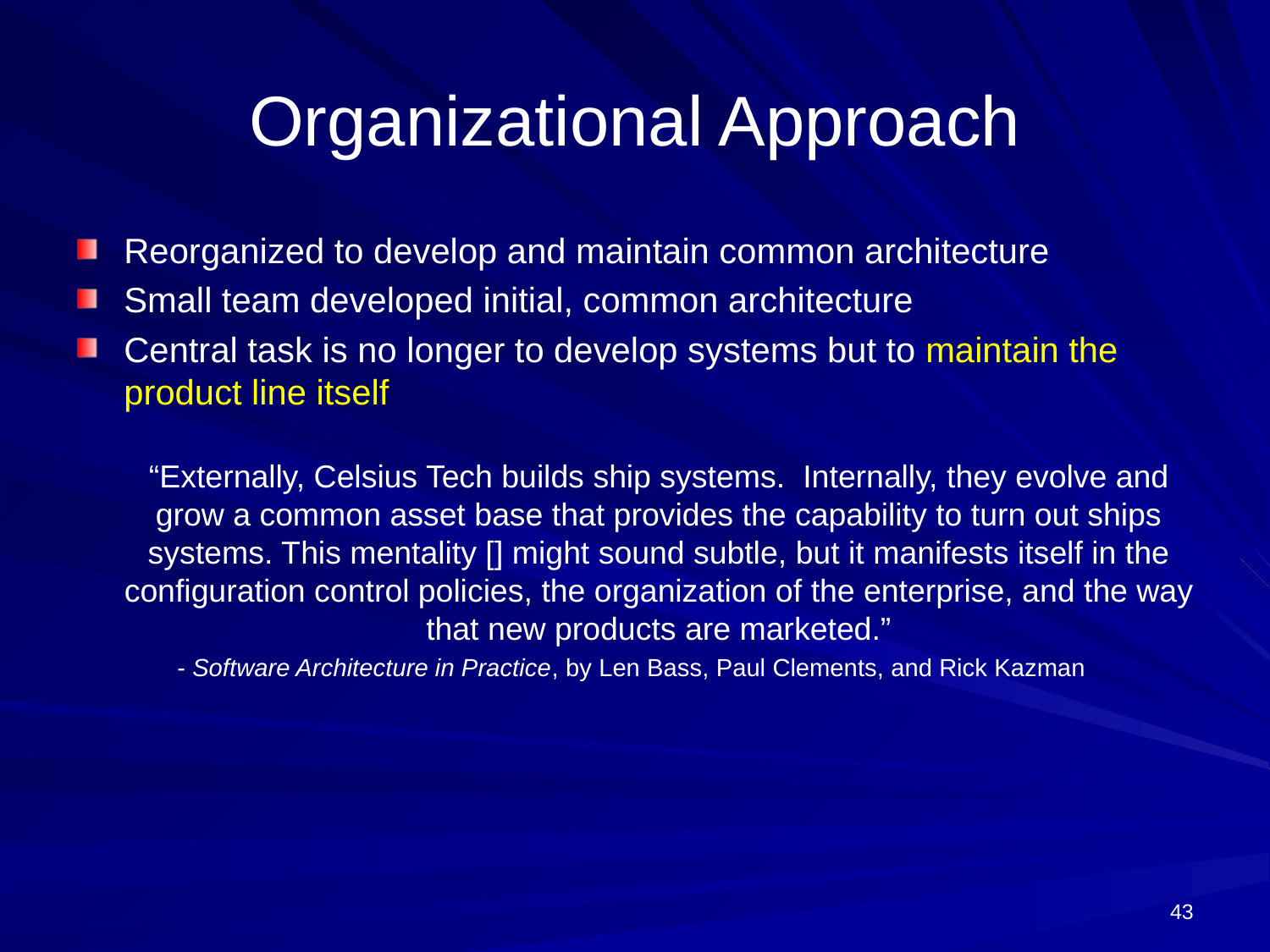

# Organizational Approach
Reorganized to develop and maintain common architecture
Small team developed initial, common architecture
Central task is no longer to develop systems but to maintain the product line itself
“Externally, Celsius Tech builds ship systems.  Internally, they evolve and grow a common asset base that provides the capability to turn out ships systems. This mentality [] might sound subtle, but it manifests itself in the configuration control policies, the organization of the enterprise, and the way that new products are marketed.”
- Software Architecture in Practice, by Len Bass, Paul Clements, and Rick Kazman

43